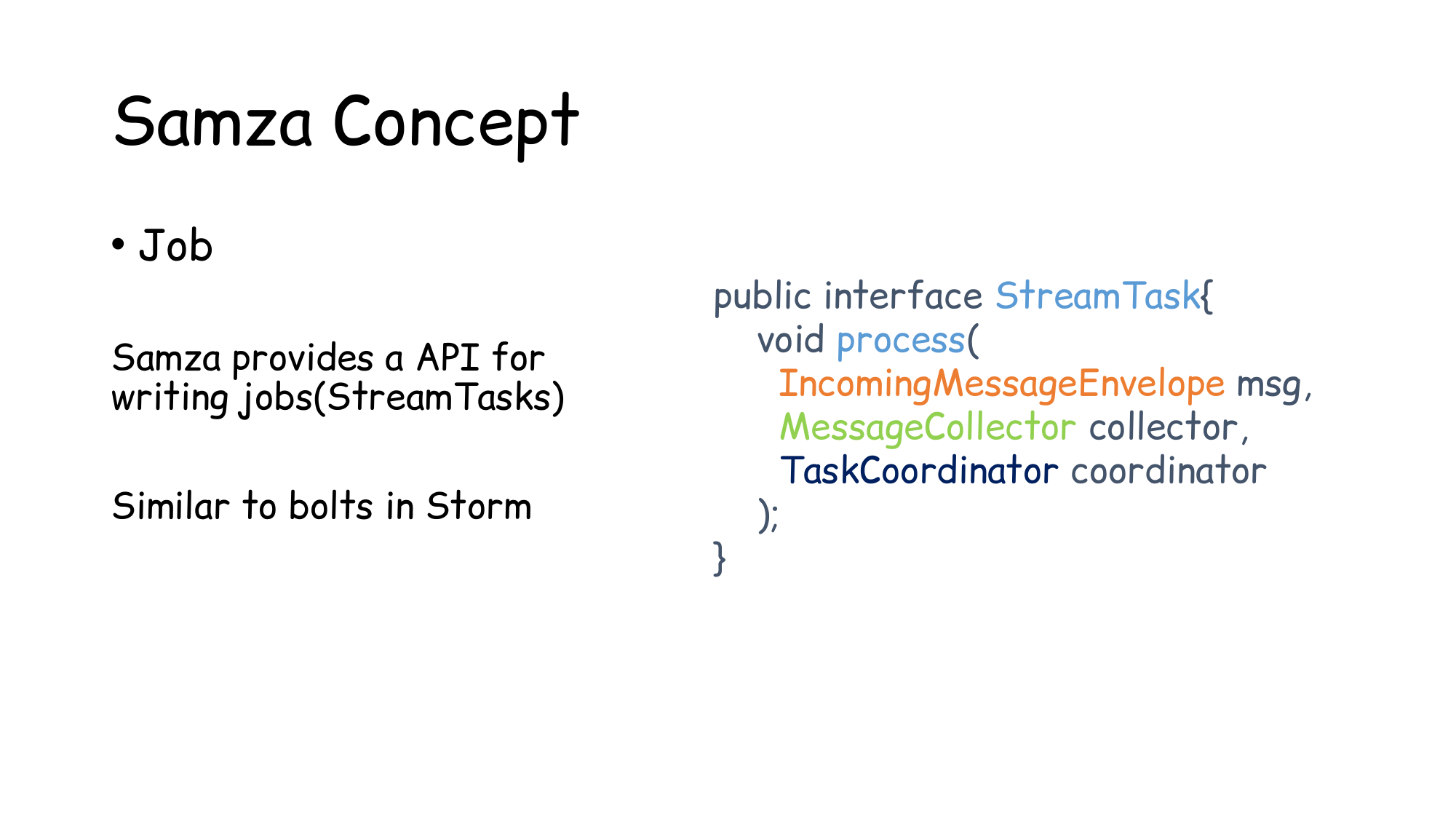

# Samza Concept
Job

Samza provides a API for writing jobs(StreamTasks)

Similar to bolts in Storm

public interface StreamTask{
    void process(
      IncomingMessageEnvelope msg,
      MessageCollector collector,
      TaskCoordinator coordinator
    );
}